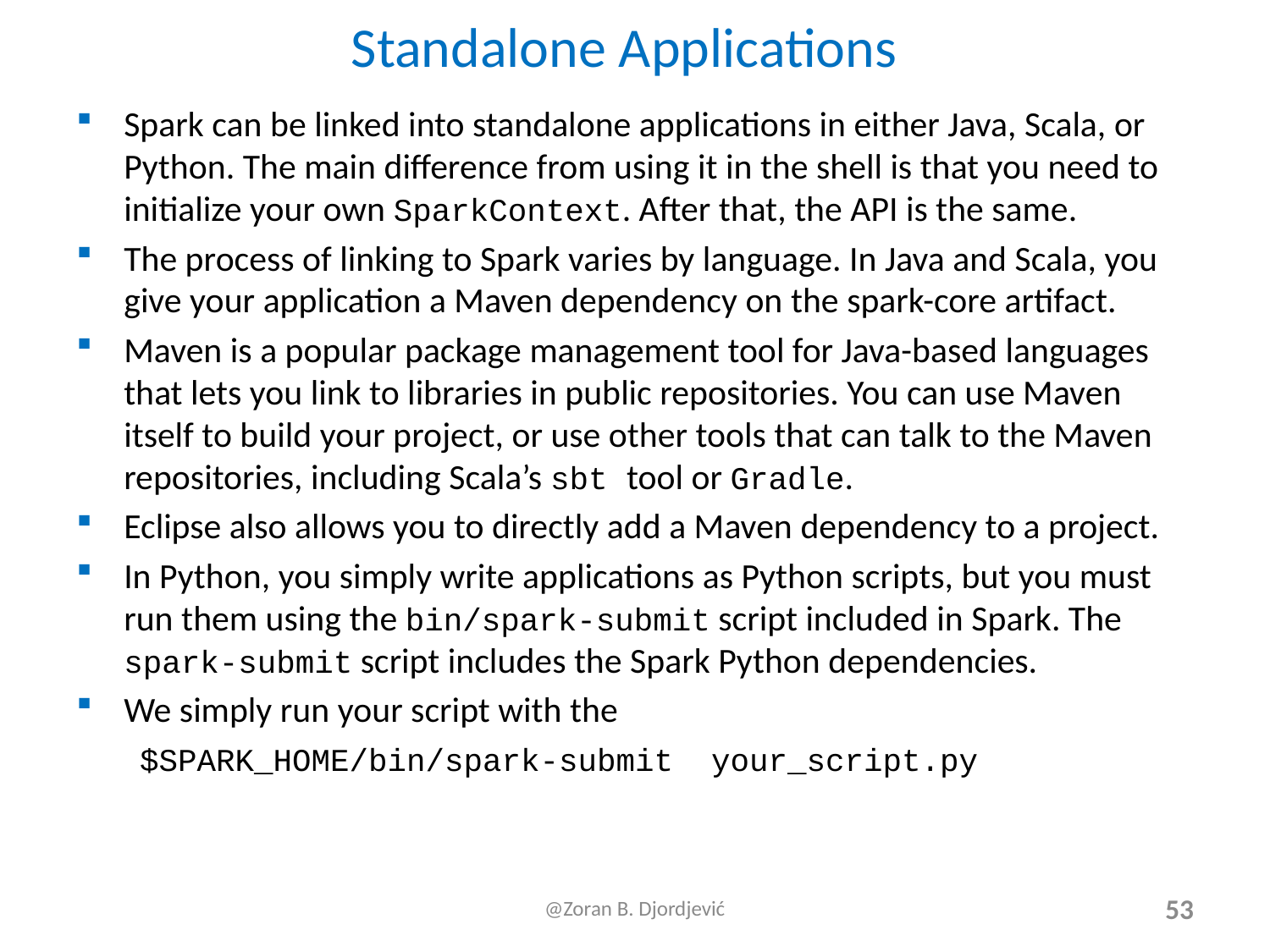

# Standalone Applications
Spark can be linked into standalone applications in either Java, Scala, or Python. The main difference from using it in the shell is that you need to initialize your own SparkContext. After that, the API is the same.
The process of linking to Spark varies by language. In Java and Scala, you give your application a Maven dependency on the spark-core artifact.
Maven is a popular package management tool for Java-based languages that lets you link to libraries in public repositories. You can use Maven itself to build your project, or use other tools that can talk to the Maven repositories, including Scala’s sbt tool or Gradle.
Eclipse also allows you to directly add a Maven dependency to a project.
In Python, you simply write applications as Python scripts, but you must run them using the bin/spark-submit script included in Spark. The spark-submit script includes the Spark Python dependencies.
We simply run your script with the
 $SPARK_HOME/bin/spark-submit  your_script.py
@Zoran B. Djordjević
53